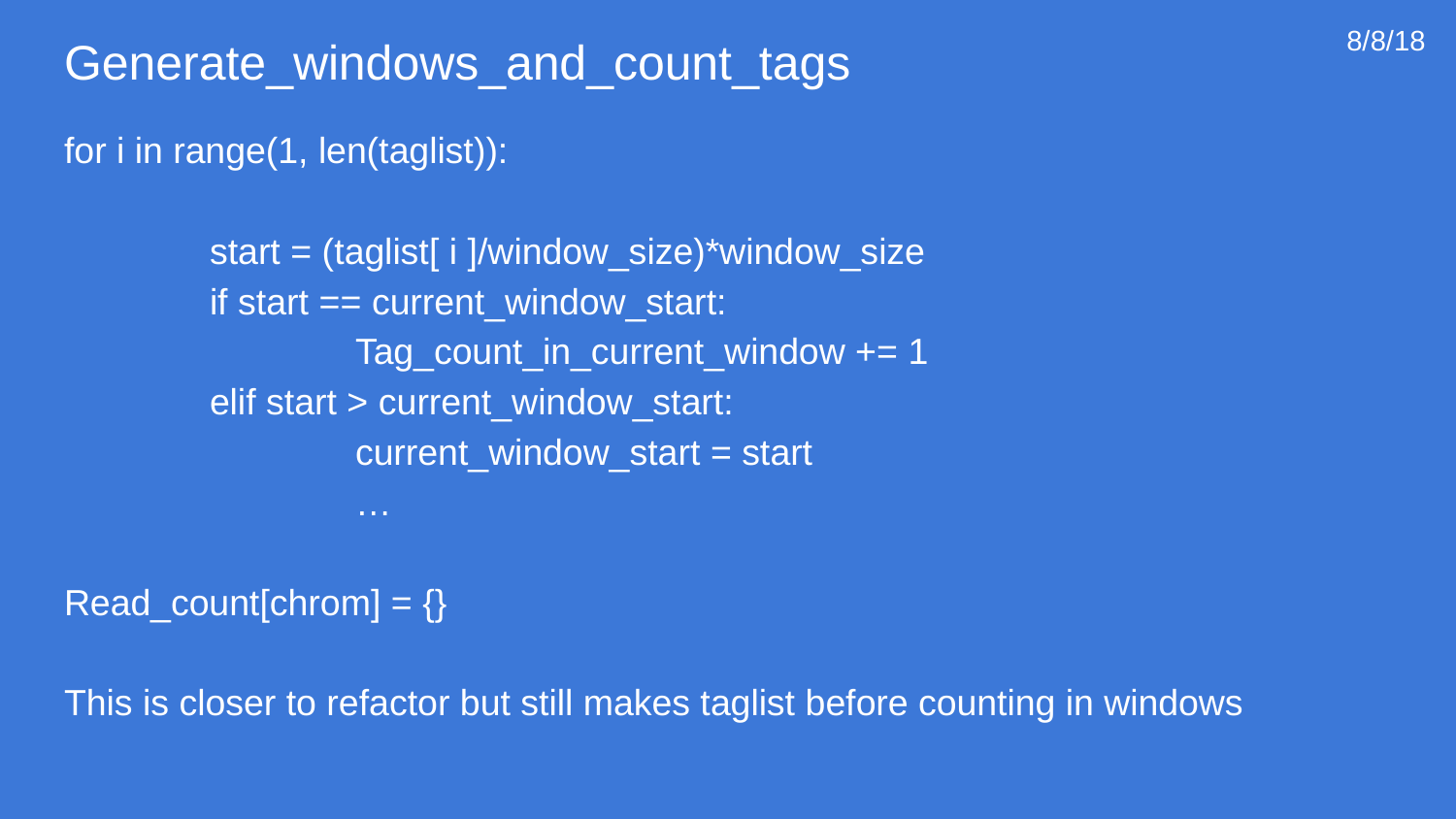

# Generate_windows_and_count_tags
8/8/18
for i in range(1, len(taglist)):

	start = (taglist[ i ]/window_size)*window_size
	if start == current_window_start:
		Tag_count_in_current_window += 1
	elif start > current_window_start:
		current_window_start = start
		…

Read_count[chrom] = {}

This is closer to refactor but still makes taglist before counting in windows